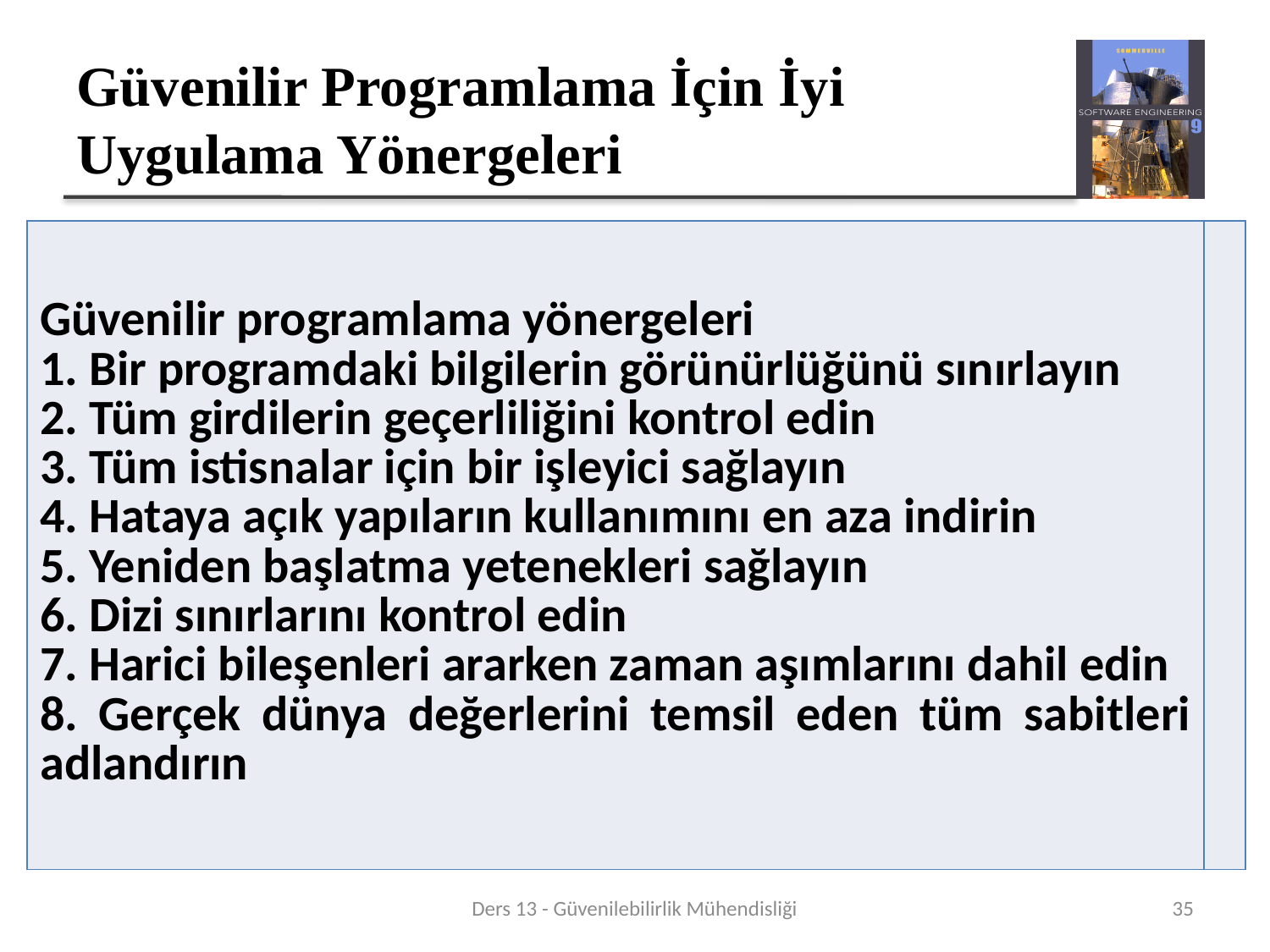

# Güvenilir Programlama İçin İyi Uygulama Yönergeleri
| Güvenilir programlama yönergeleri 1. Bir programdaki bilgilerin görünürlüğünü sınırlayın 2. Tüm girdilerin geçerliliğini kontrol edin 3. Tüm istisnalar için bir işleyici sağlayın 4. Hataya açık yapıların kullanımını en aza indirin 5. Yeniden başlatma yetenekleri sağlayın 6. Dizi sınırlarını kontrol edin 7. Harici bileşenleri ararken zaman aşımlarını dahil edin 8. Gerçek dünya değerlerini temsil eden tüm sabitleri adlandırın |  |
| --- | --- |
Ders 13 - Güvenilebilirlik Mühendisliği
35